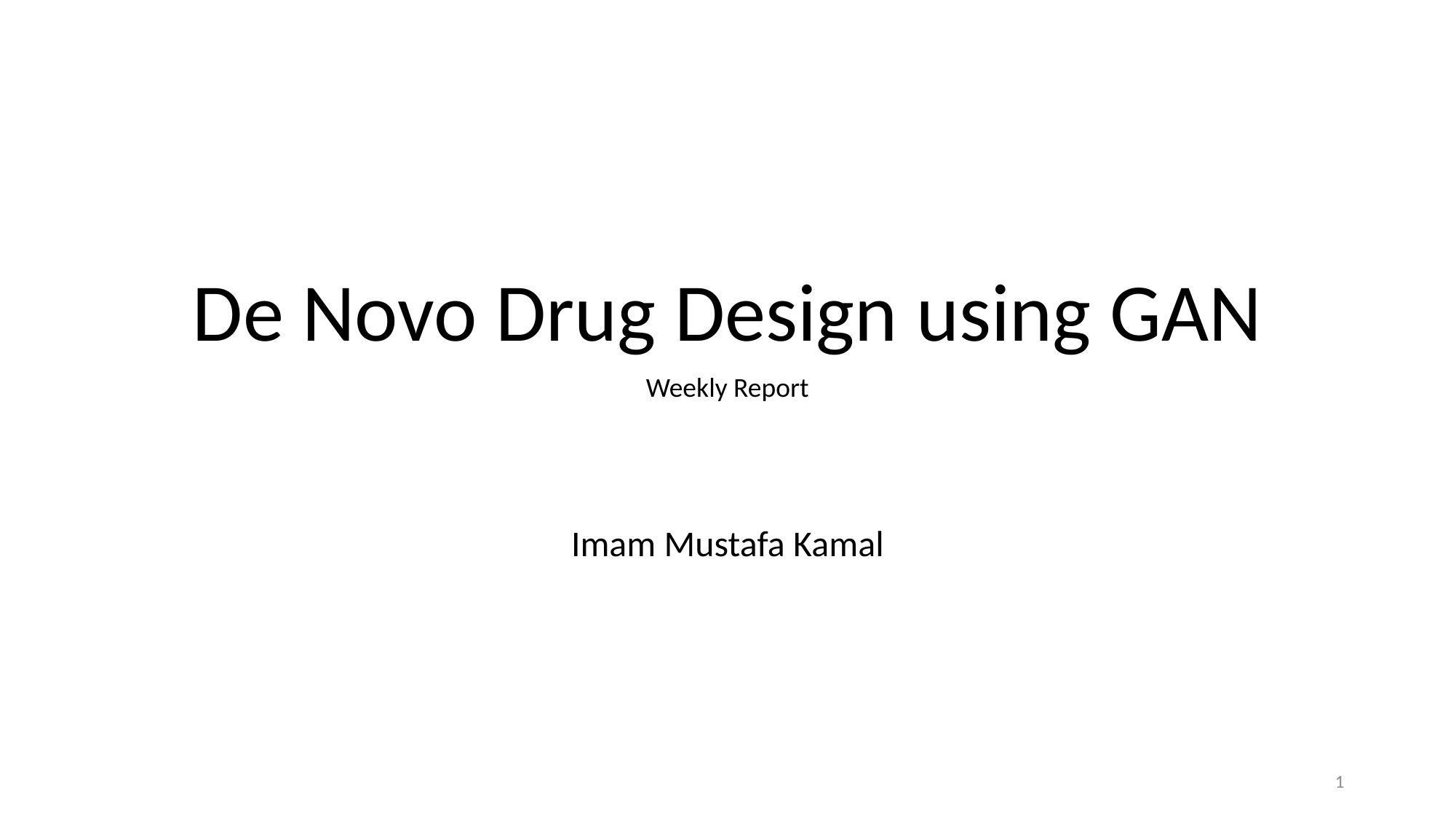

# De Novo Drug Design using GAN
Weekly Report
Imam Mustafa Kamal
1